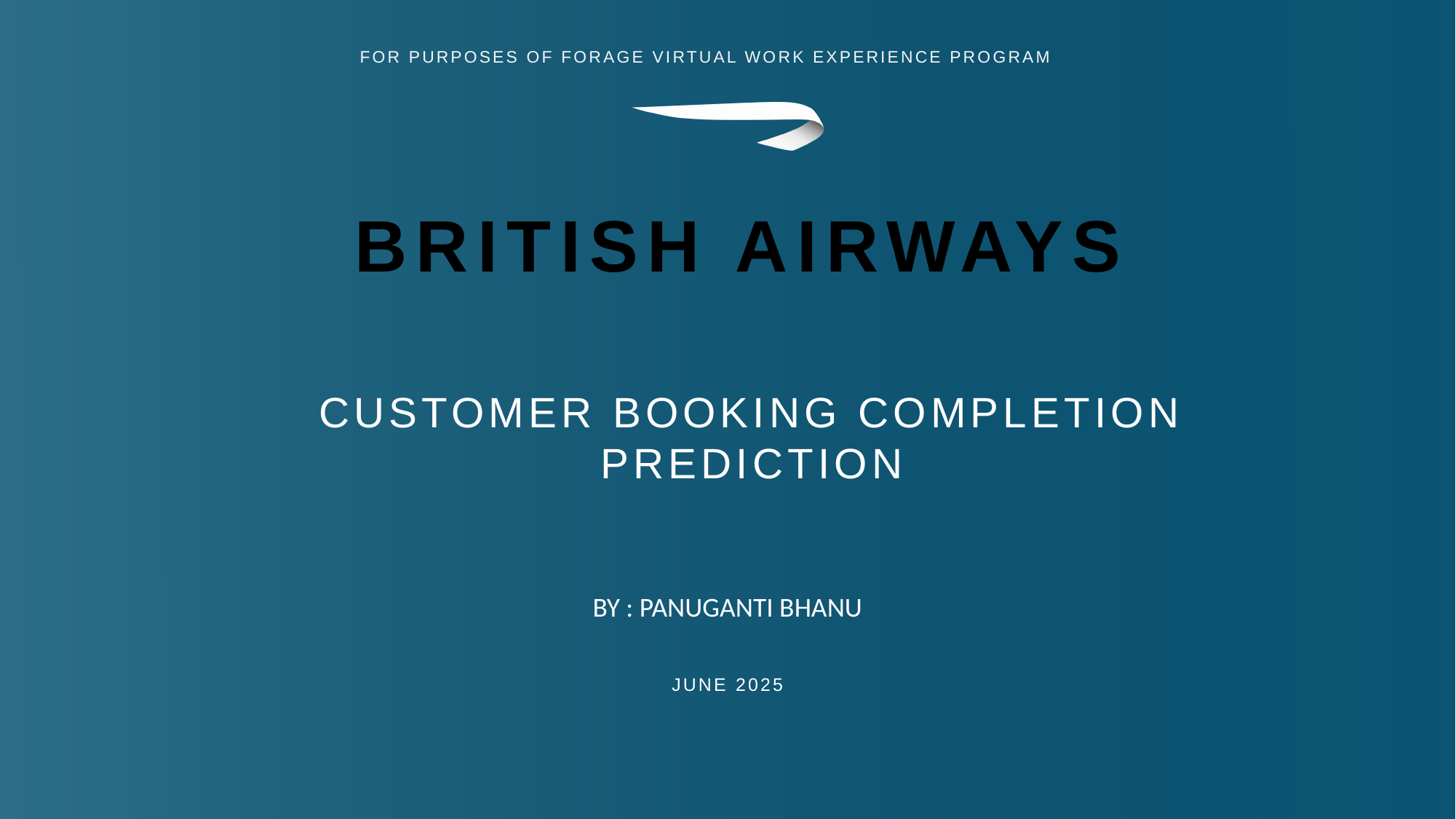

# British Airways
CUSTOMER Booking Completion Prediction
BY : PANUGANTI BHANU
JUNE 2025